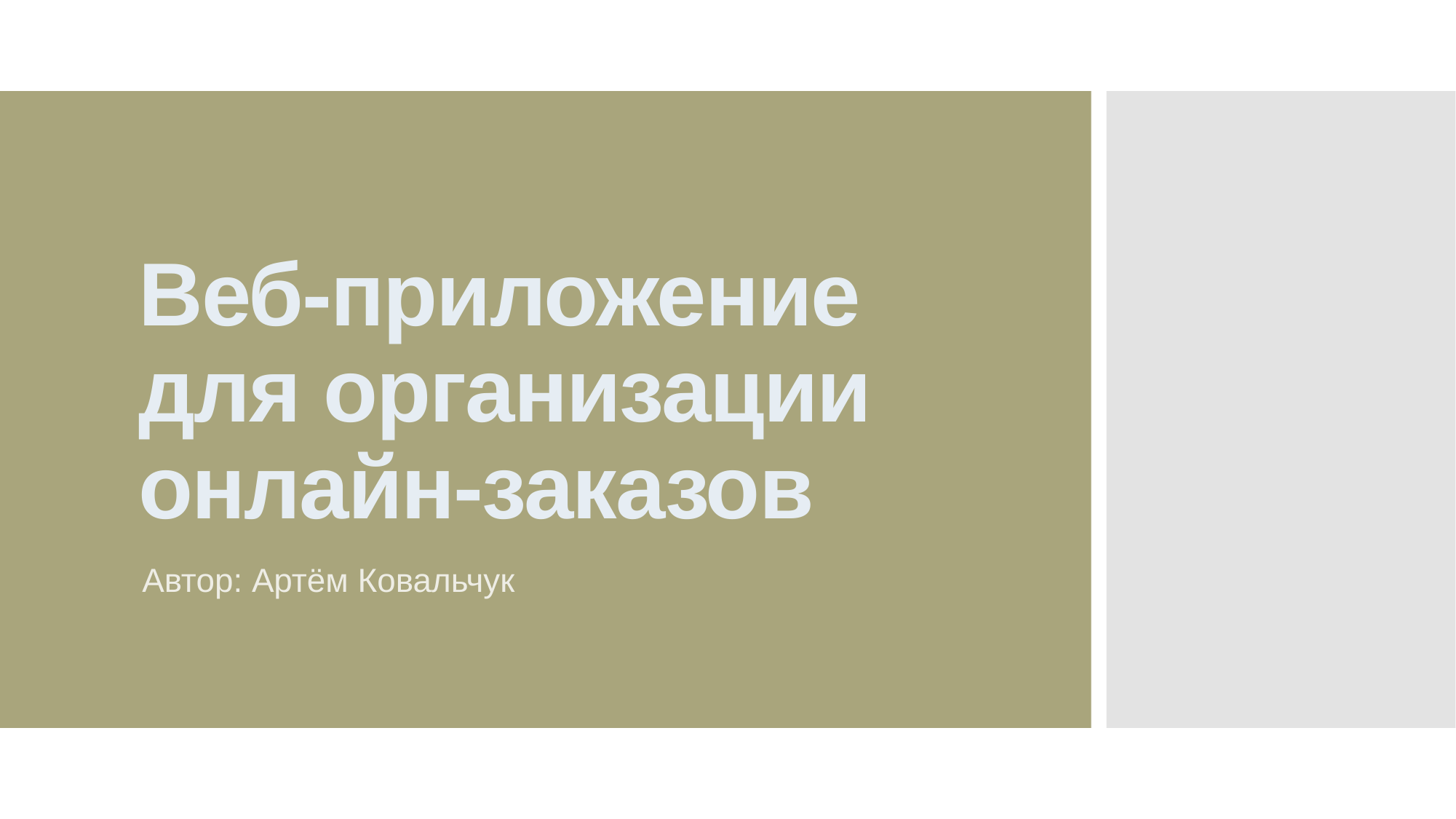

# Веб-приложение для организации онлайн-заказов
Автор: Артём Ковальчук